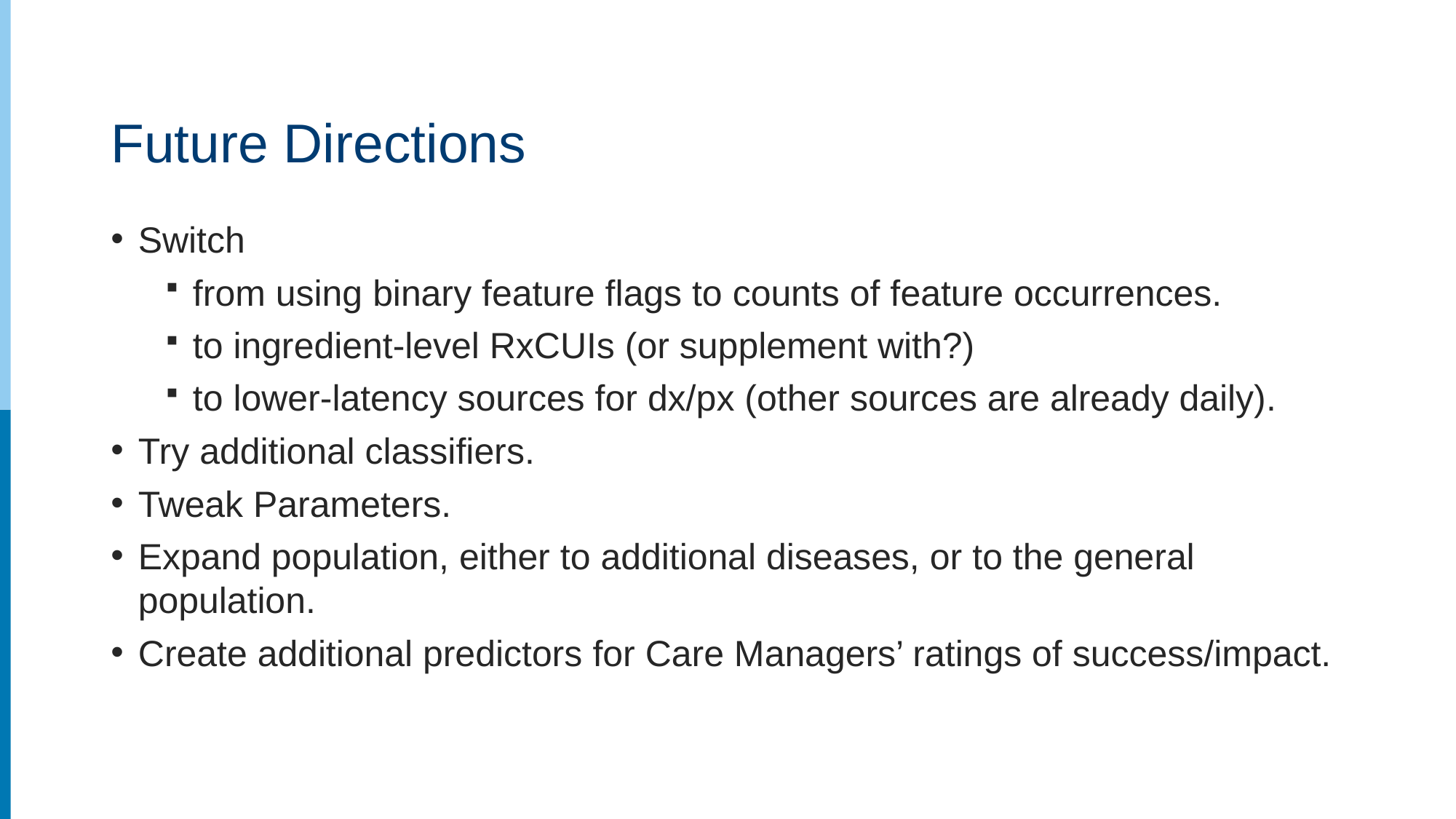

# Future Directions
Switch
from using binary feature flags to counts of feature occurrences.
to ingredient-level RxCUIs (or supplement with?)
to lower-latency sources for dx/px (other sources are already daily).
Try additional classifiers.
Tweak Parameters.
Expand population, either to additional diseases, or to the general population.
Create additional predictors for Care Managers’ ratings of success/impact.